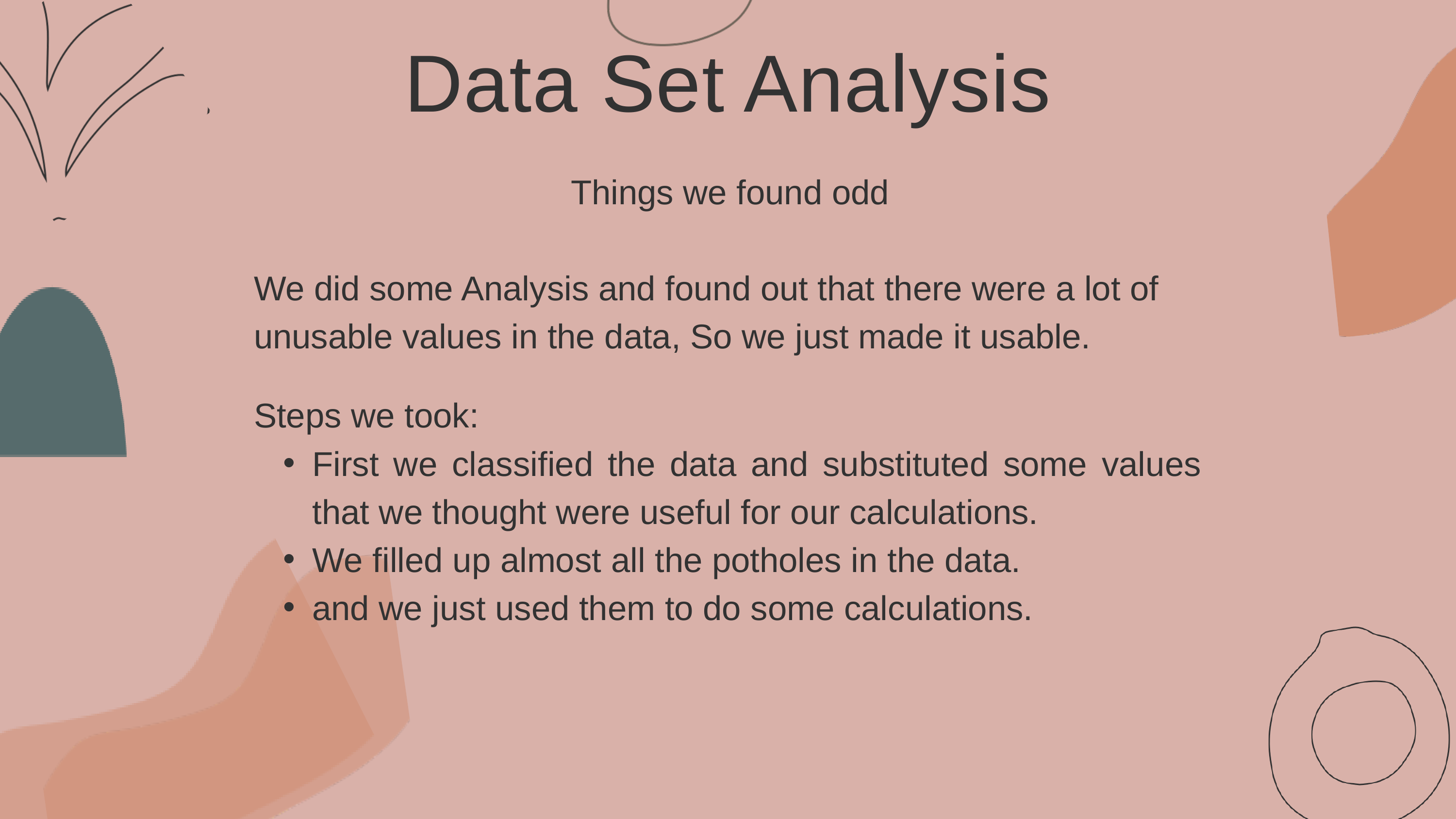

Data Set Analysis
Things we found odd
We did some Analysis and found out that there were a lot of unusable values in the data, So we just made it usable.

Steps we took:
First we classified the data and substituted some values that we thought were useful for our calculations.
We filled up almost all the potholes in the data.
and we just used them to do some calculations.